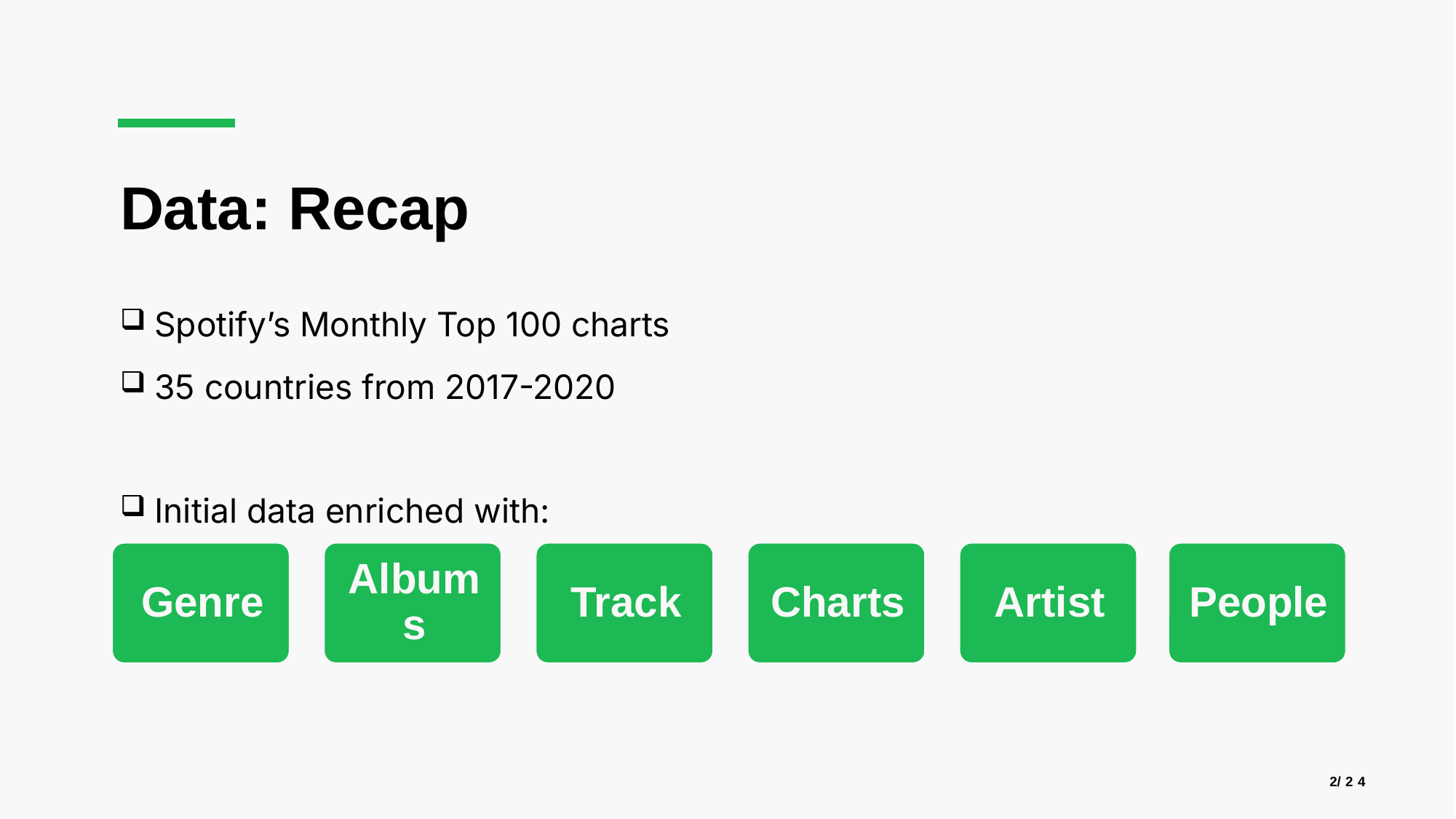

# Data: Recap
 Spotify’s Monthly Top 100 charts
 35 countries from 2017-2020

 Initial data enriched with:
Genre
Albums
Track
Charts
Artist
People
2/24